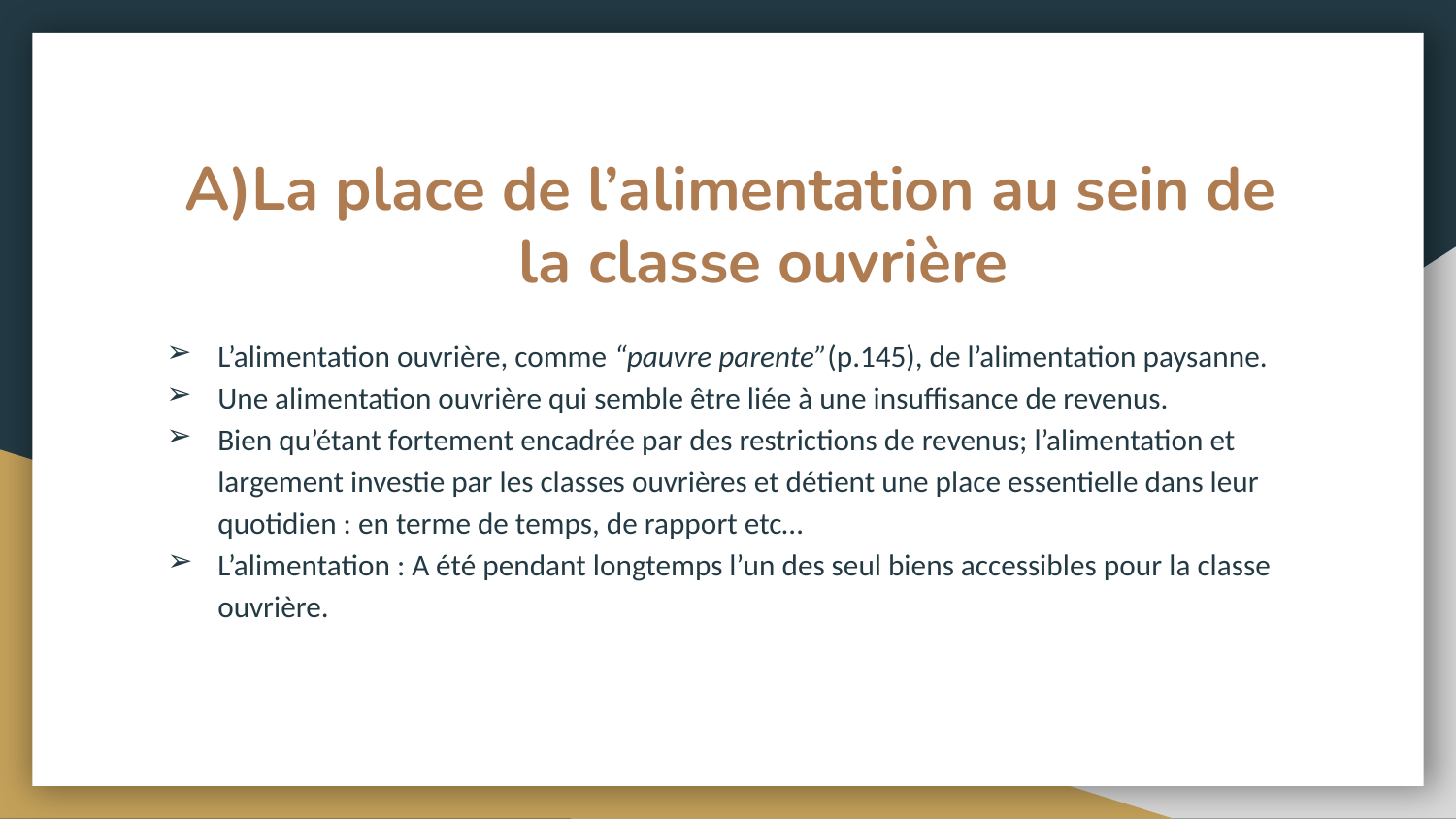

# La place de l’alimentation au sein de la classe ouvrière
L’alimentation ouvrière, comme “pauvre parente”(p.145), de l’alimentation paysanne.
Une alimentation ouvrière qui semble être liée à une insuffisance de revenus.
Bien qu’étant fortement encadrée par des restrictions de revenus; l’alimentation et largement investie par les classes ouvrières et détient une place essentielle dans leur quotidien : en terme de temps, de rapport etc…
L’alimentation : A été pendant longtemps l’un des seul biens accessibles pour la classe ouvrière.